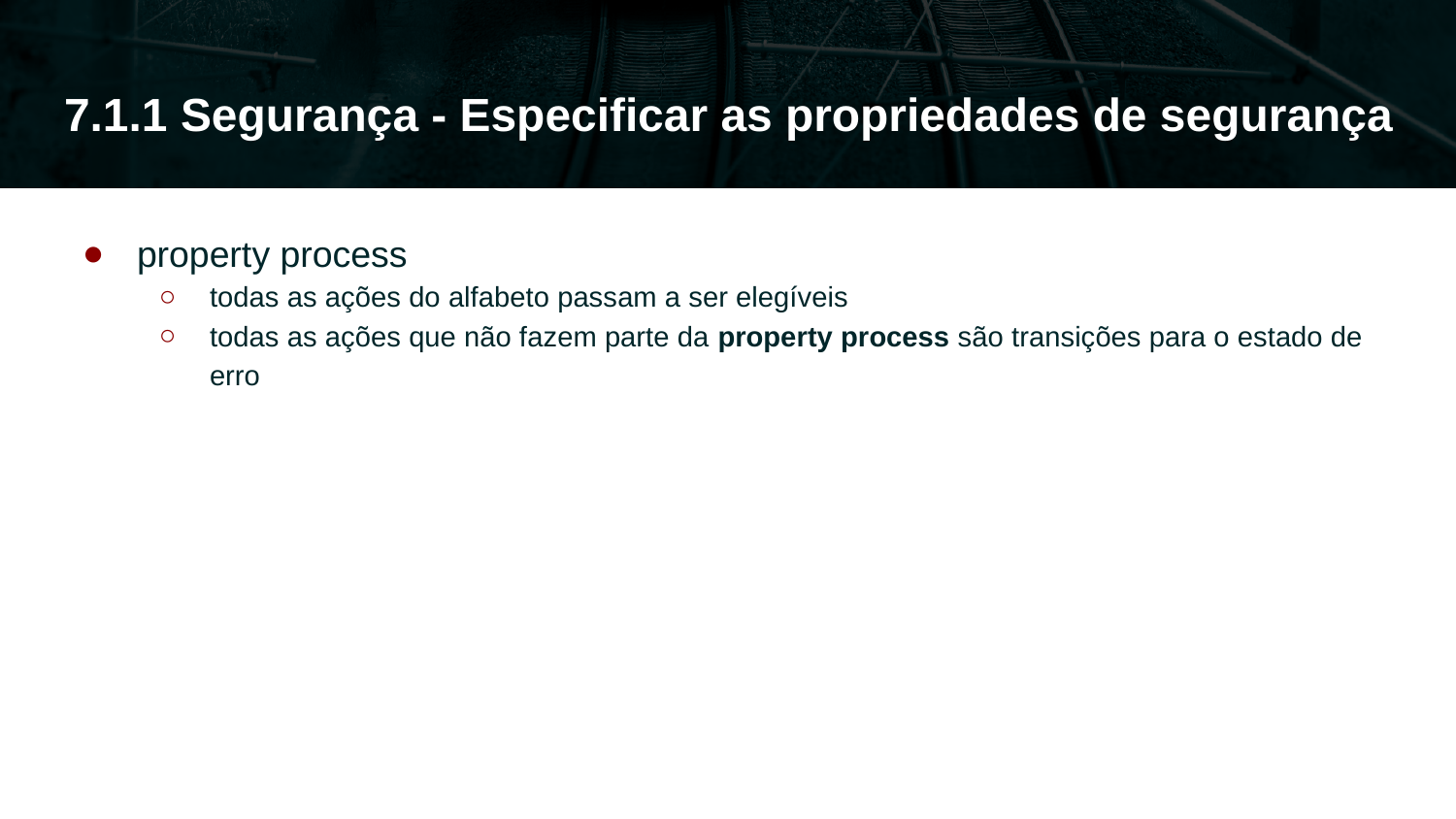

# 7.1.1 Segurança - Especificar as propriedades de segurança
property process
todas as ações do alfabeto passam a ser elegíveis
todas as ações que não fazem parte da property process são transições para o estado de erro